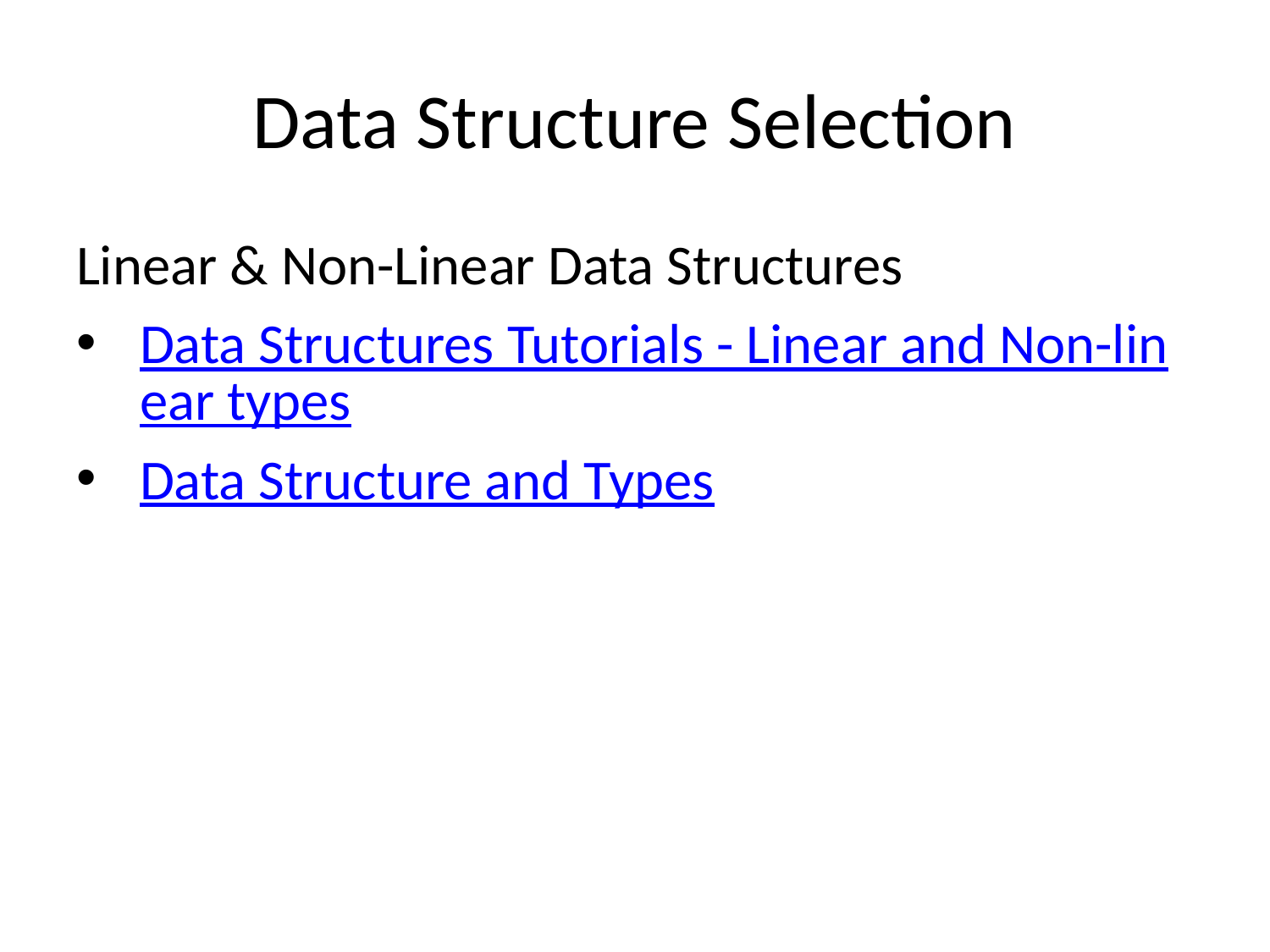

# Data Structure Selection
Linear & Non-Linear Data Structures
Data Structures Tutorials - Linear and Non-linear types
Data Structure and Types